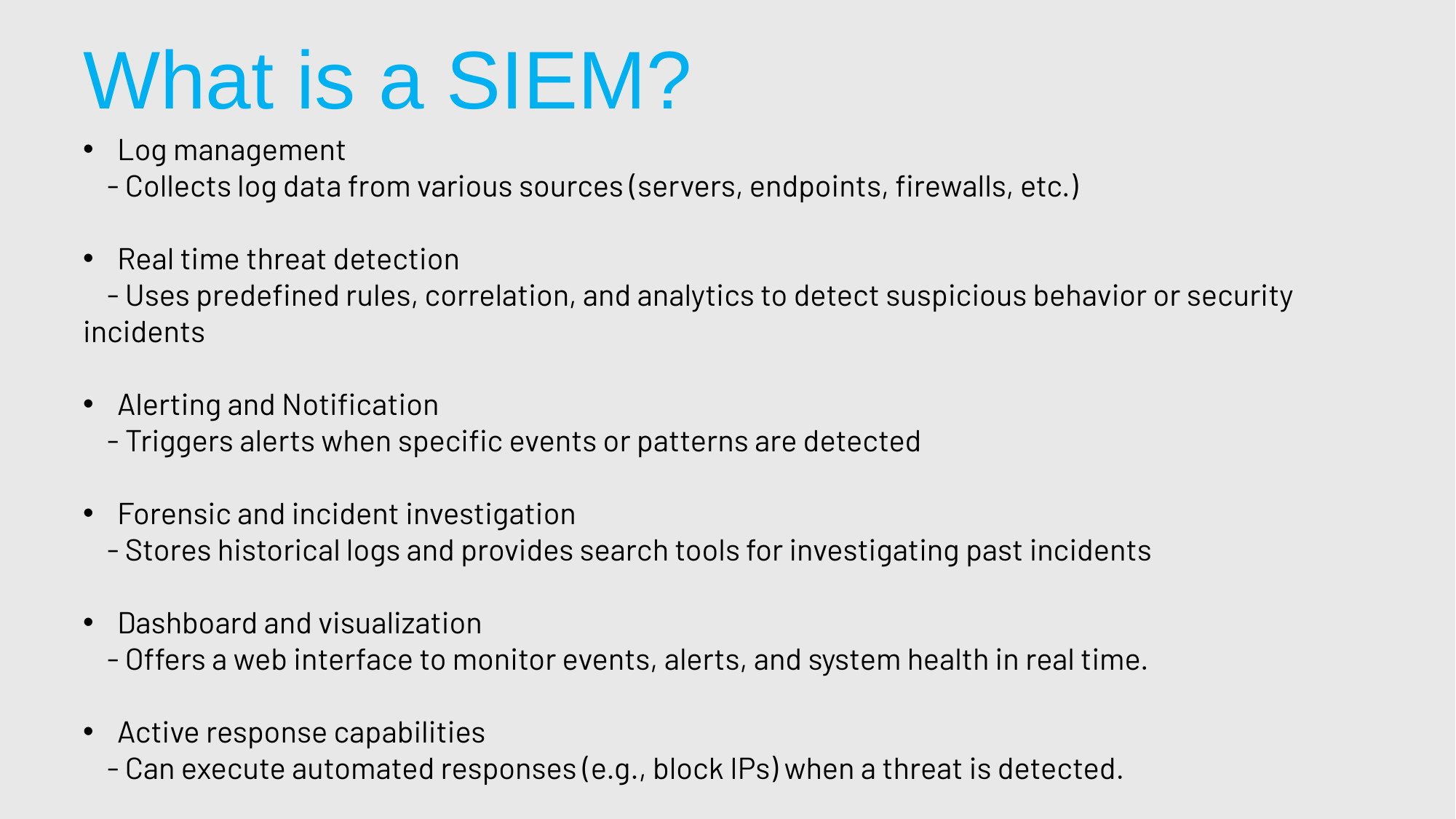

What is a SIEM?
Log management
    - Collects log data from various sources (servers, endpoints, firewalls, etc.)

Real time threat detection
    - Uses predefined rules, correlation, and analytics to detect suspicious behavior or security incidents

Alerting and Notification
    - Triggers alerts when specific events or patterns are detected

Forensic and incident investigation
    - Stores historical logs and provides search tools for investigating past incidents

Dashboard and visualization
    - Offers a web interface to monitor events, alerts, and system health in real time.

Active response capabilities
    - Can execute automated responses (e.g., block IPs) when a threat is detected.